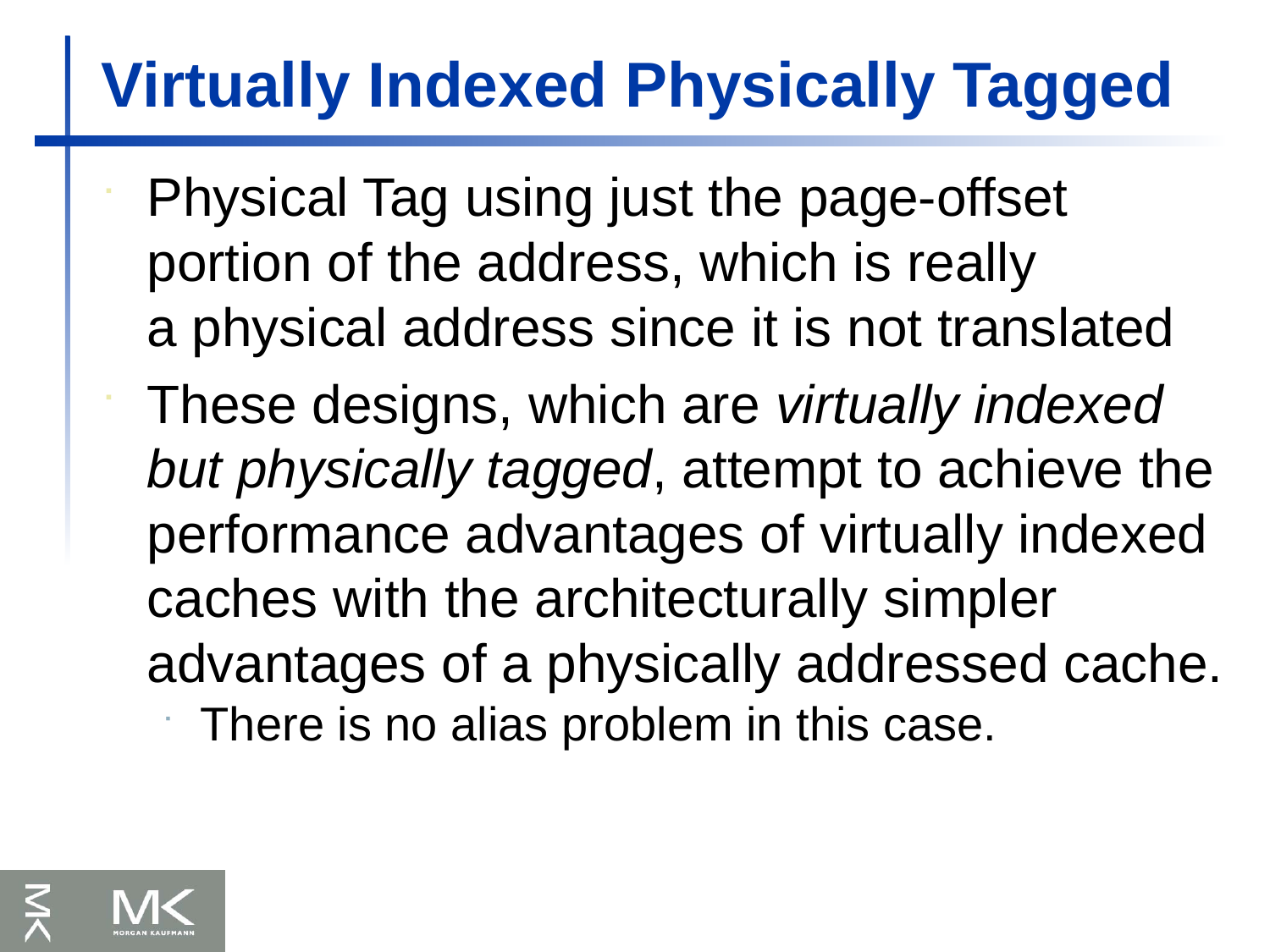

Virtually Indexed Physically Tagged
Physical Tag using just the page-offset portion of the address, which is really
a physical address since it is not translated
These designs, which are virtually indexed but physically tagged, attempt to achieve the performance advantages of virtually indexed caches with the architecturally simpler advantages of a physically addressed cache.
There is no alias problem in this case.
103